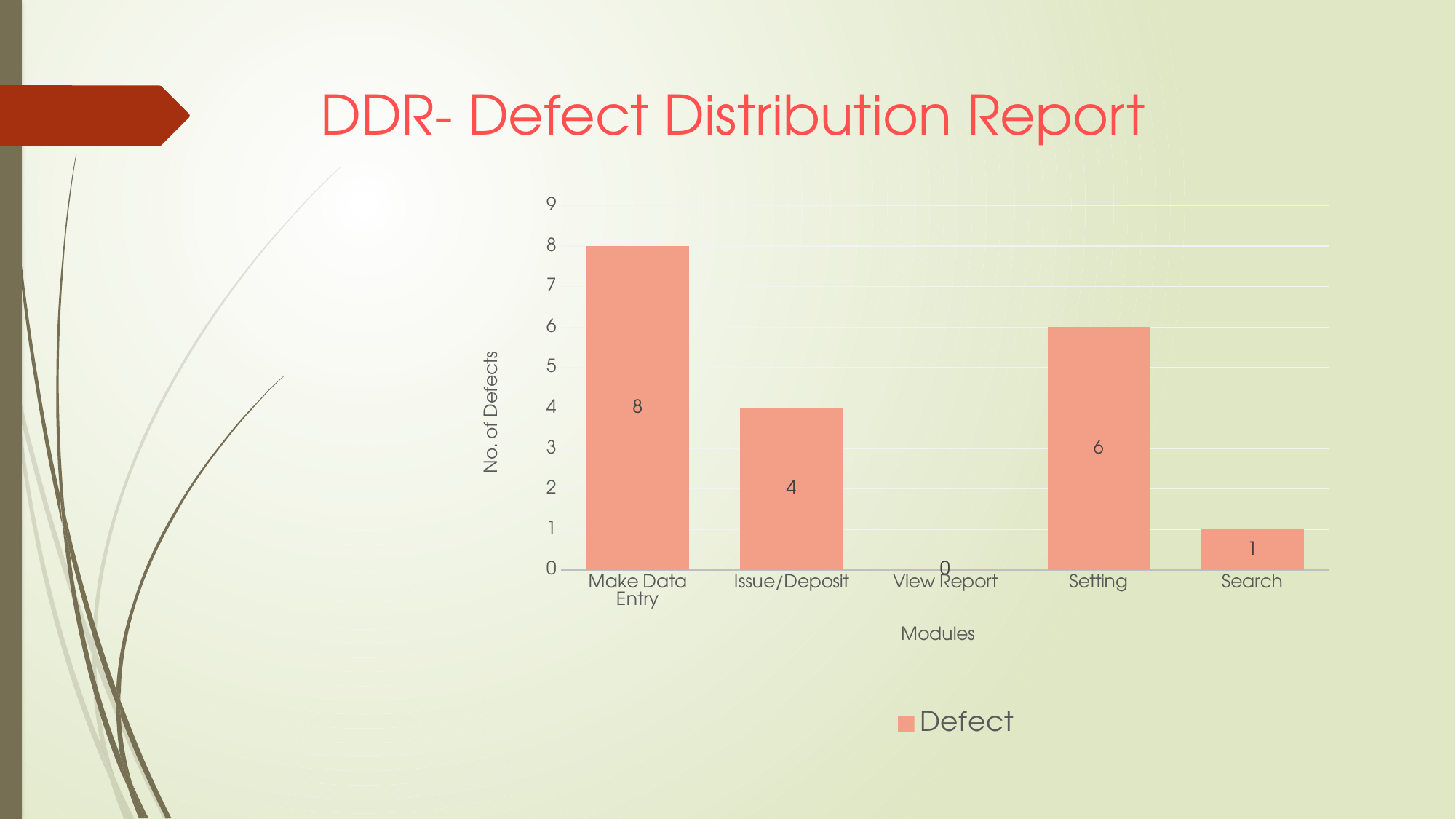

# DDR- Defect Distribution Report

### Chart

| Category | Defect |
|---|---|
| Make Data Entry | 8.0 |
| Issue/Deposit | 4.0 |
| View Report | 0.0 |
| Setting | 6.0 |
| Search | 1.0 |